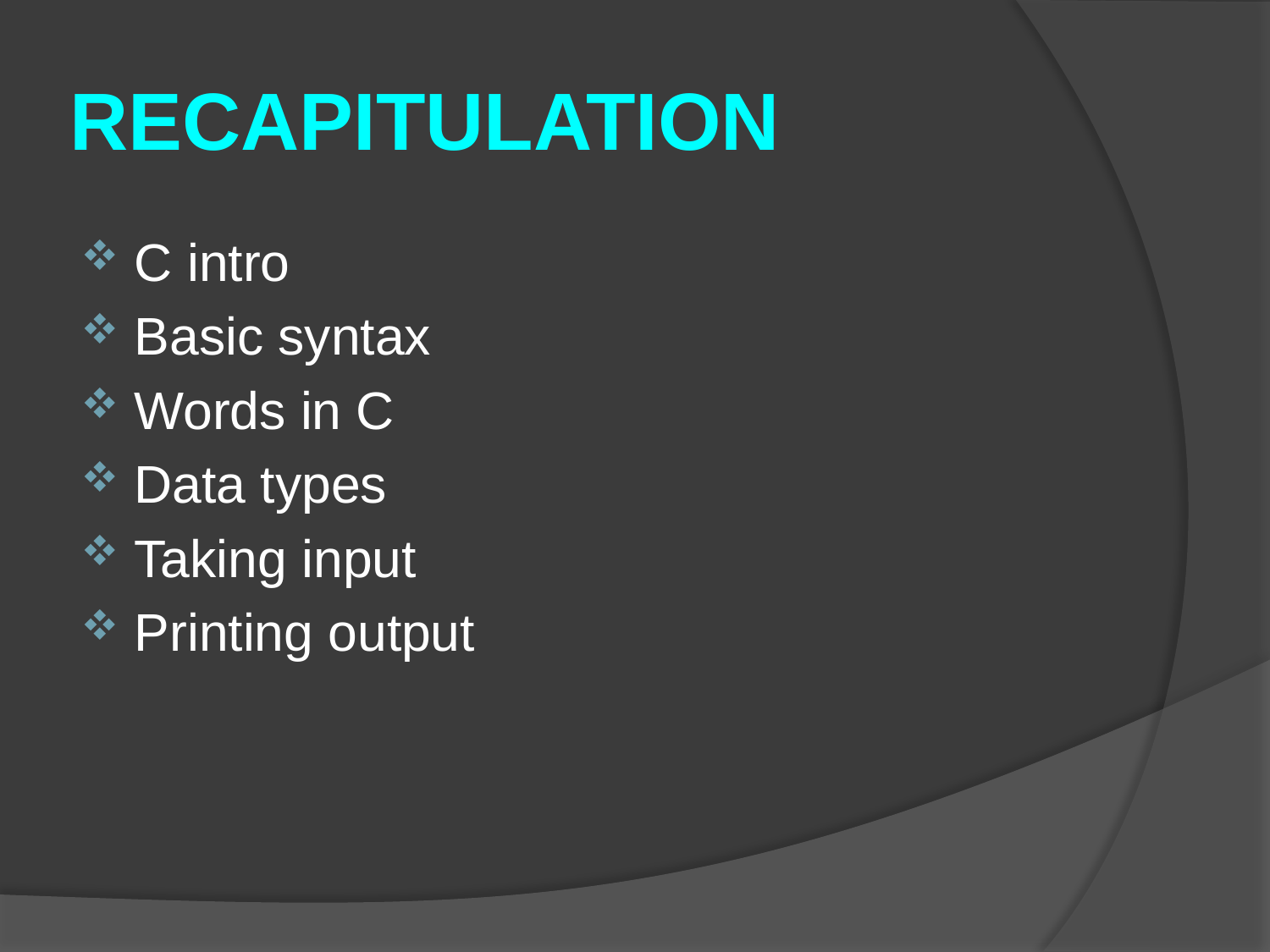

# RECAPITULATION
C intro
Basic syntax
Words in C
Data types
Taking input
Printing output